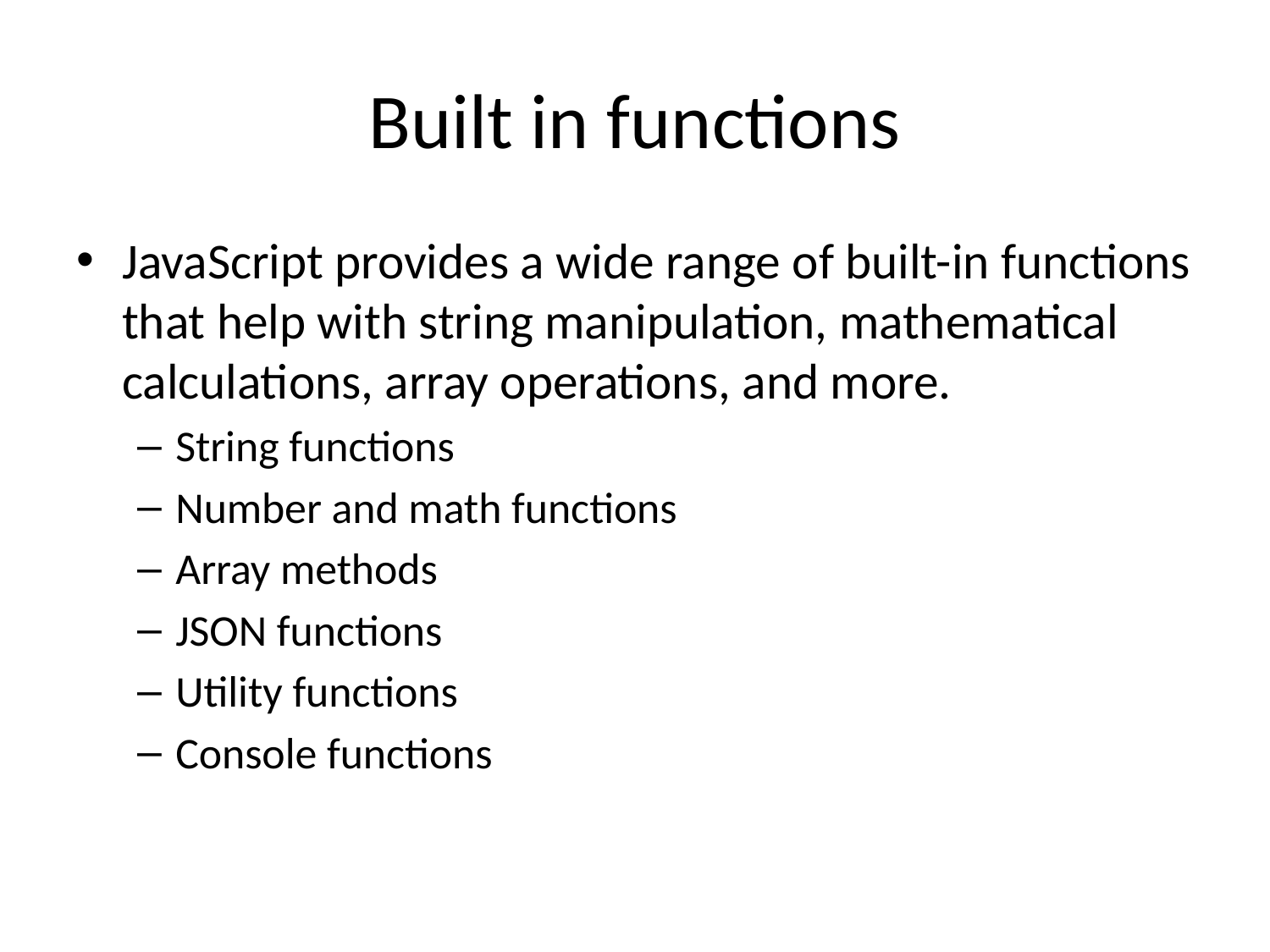

# Built in functions
JavaScript provides a wide range of built-in functions that help with string manipulation, mathematical calculations, array operations, and more.
String functions
Number and math functions
Array methods
JSON functions
Utility functions
Console functions